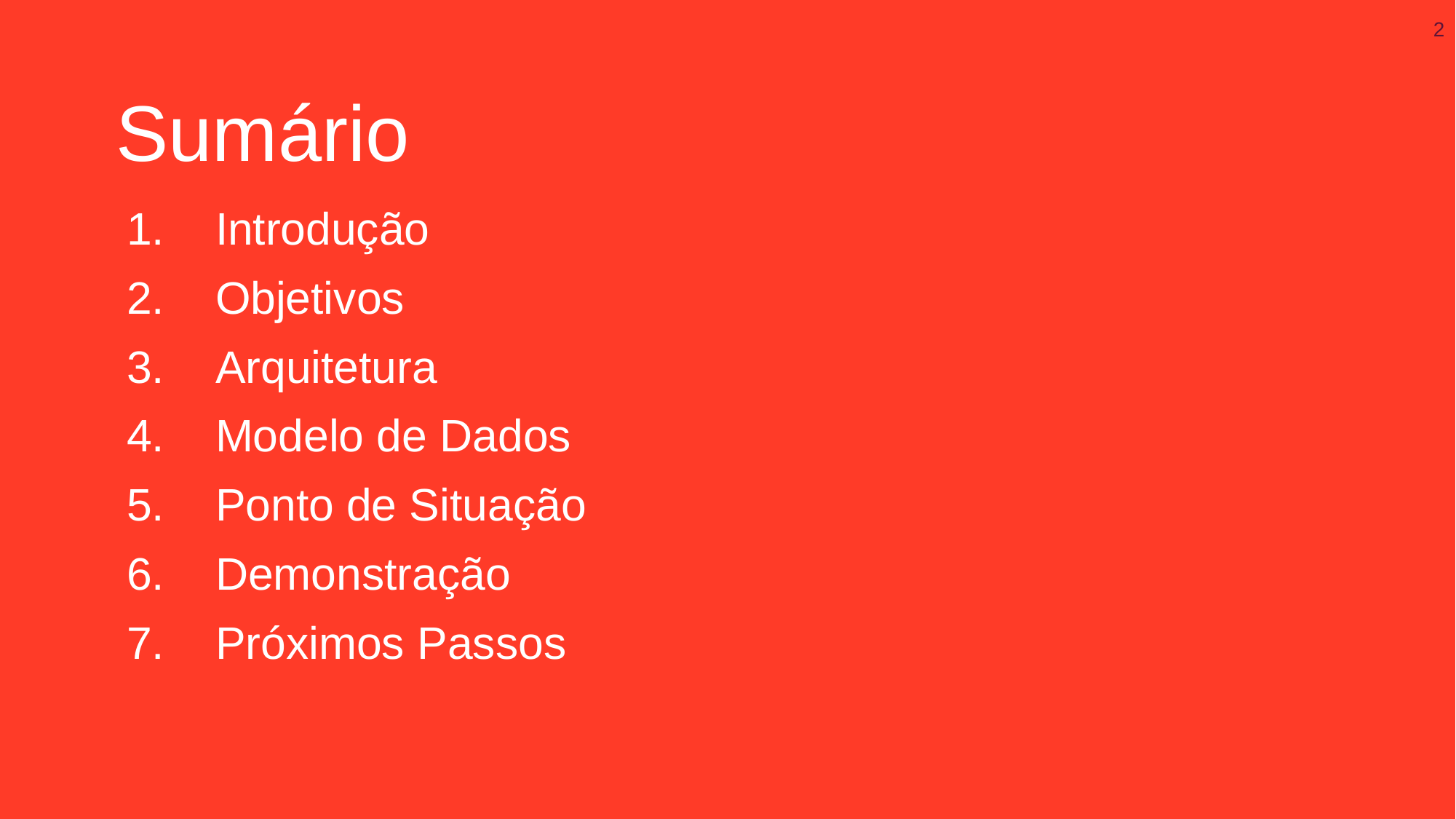

Sumário
Introdução
Objetivos
Arquitetura
Modelo de Dados
Ponto de Situação
Demonstração
Próximos Passos